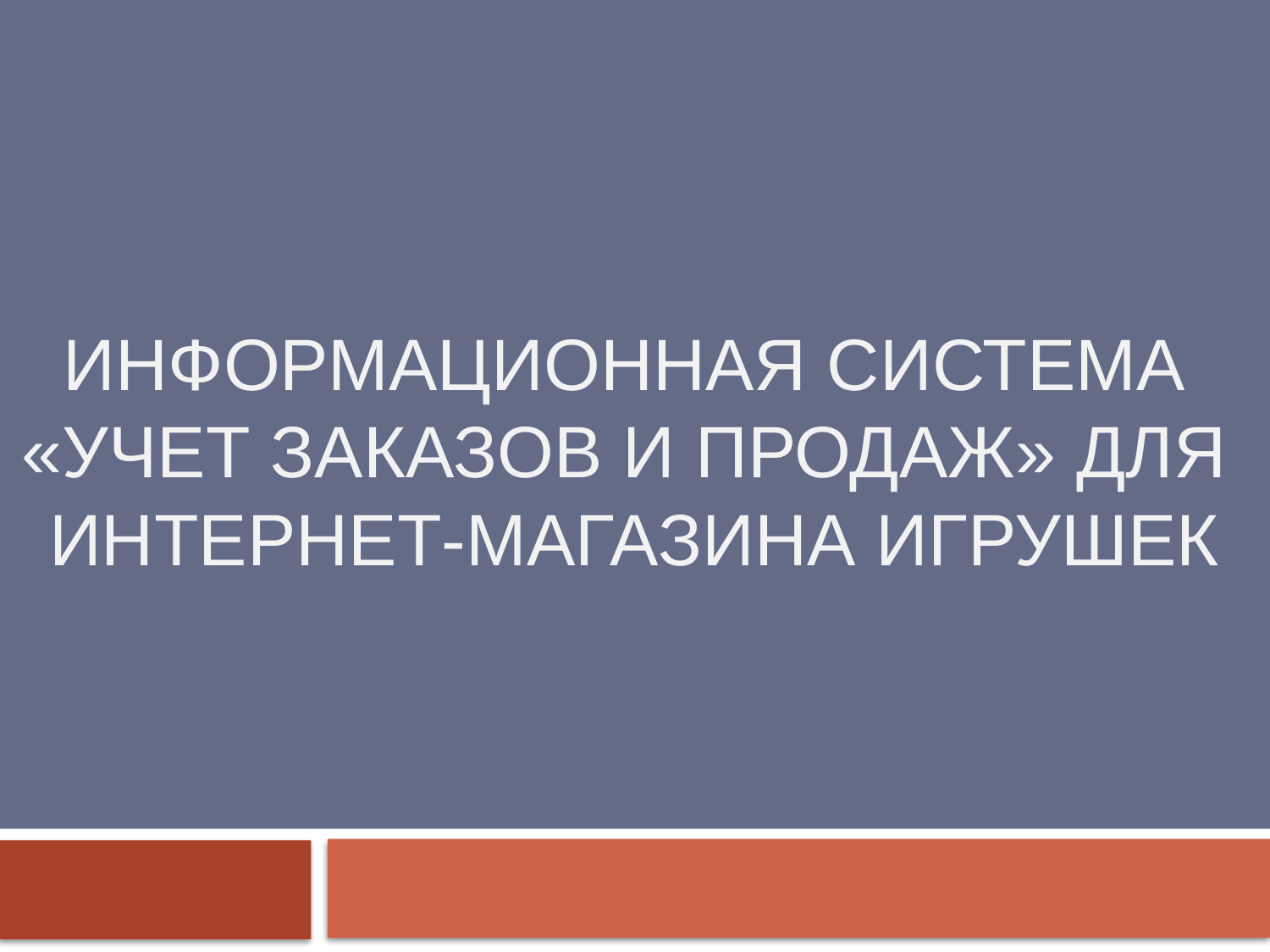

# Информационная система «Учет заказов и продаж» для интернет-магазина игрушек